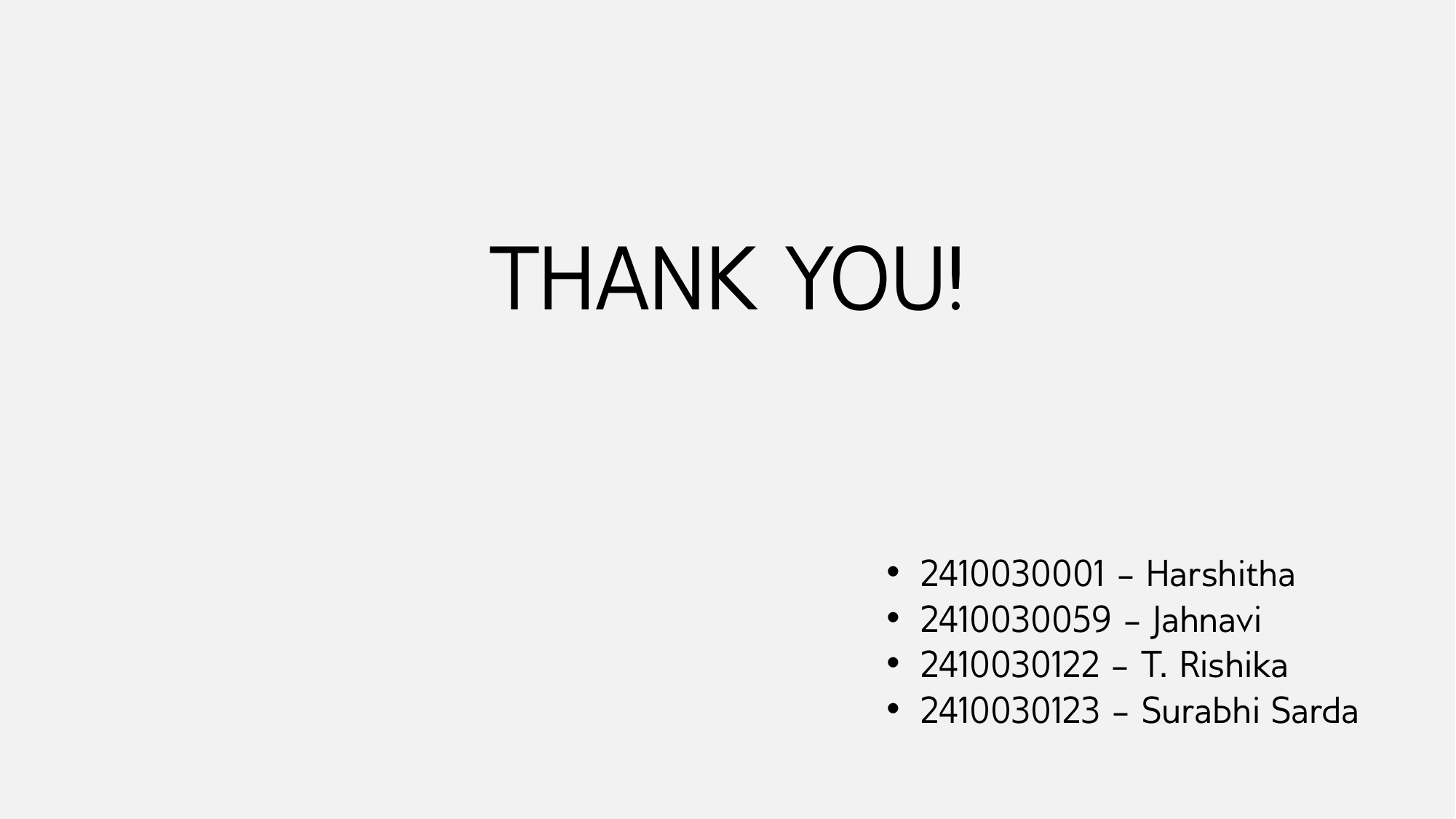

THANK YOU!
2410030001 – Harshitha
2410030059 – Jahnavi
2410030122 – T. Rishika
2410030123 – Surabhi Sarda